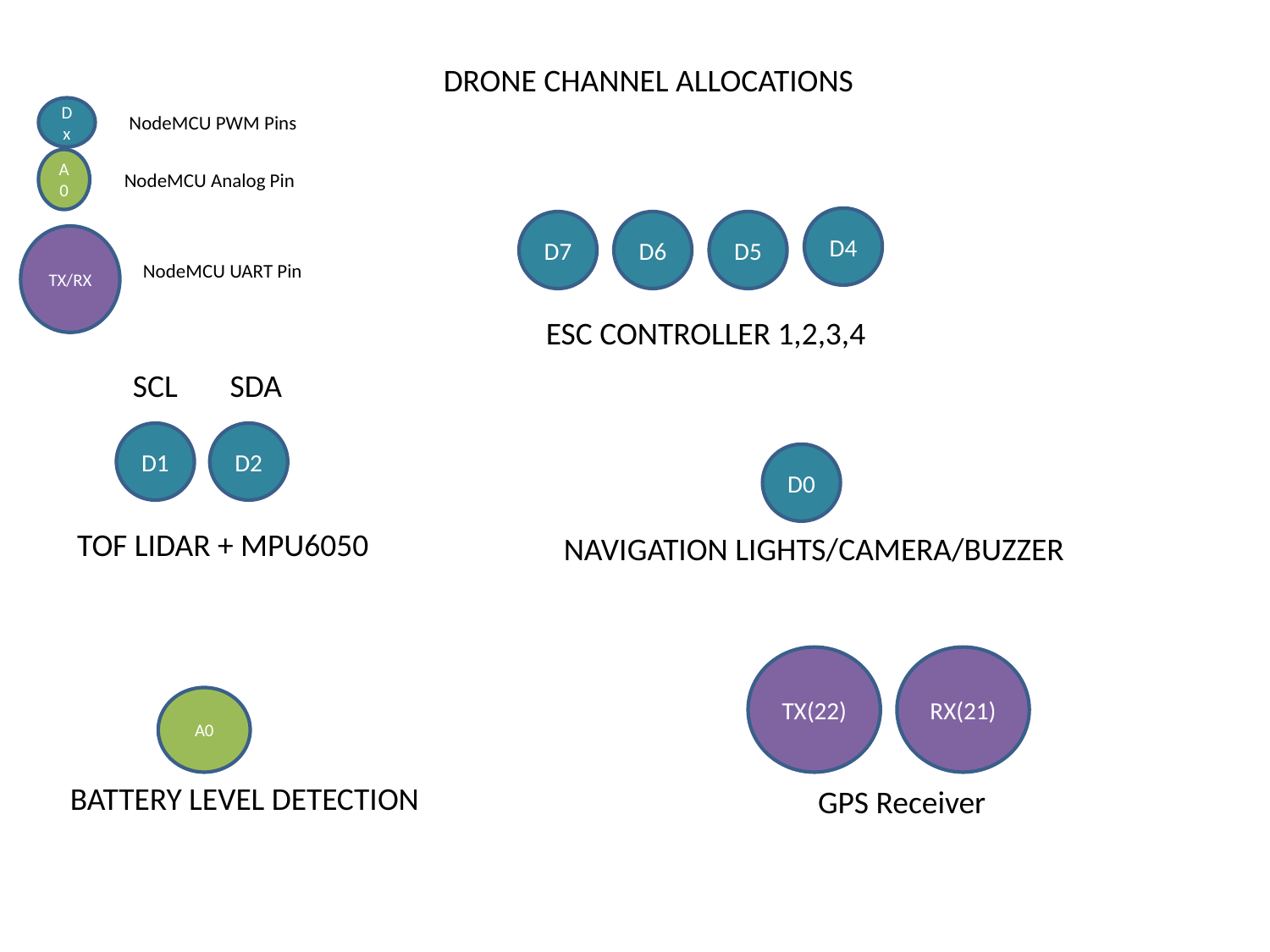

DRONE CHANNEL ALLOCATIONS
Dx
NodeMCU PWM Pins
A0
NodeMCU Analog Pin
D4
D7
D6
D5
TX/RX
NodeMCU UART Pin
ESC CONTROLLER 1,2,3,4
SCL
SDA
D1
D2
D0
TOF LIDAR + MPU6050
NAVIGATION LIGHTS/CAMERA/BUZZER
TX(22)
RX(21)
A0
BATTERY LEVEL DETECTION
GPS Receiver